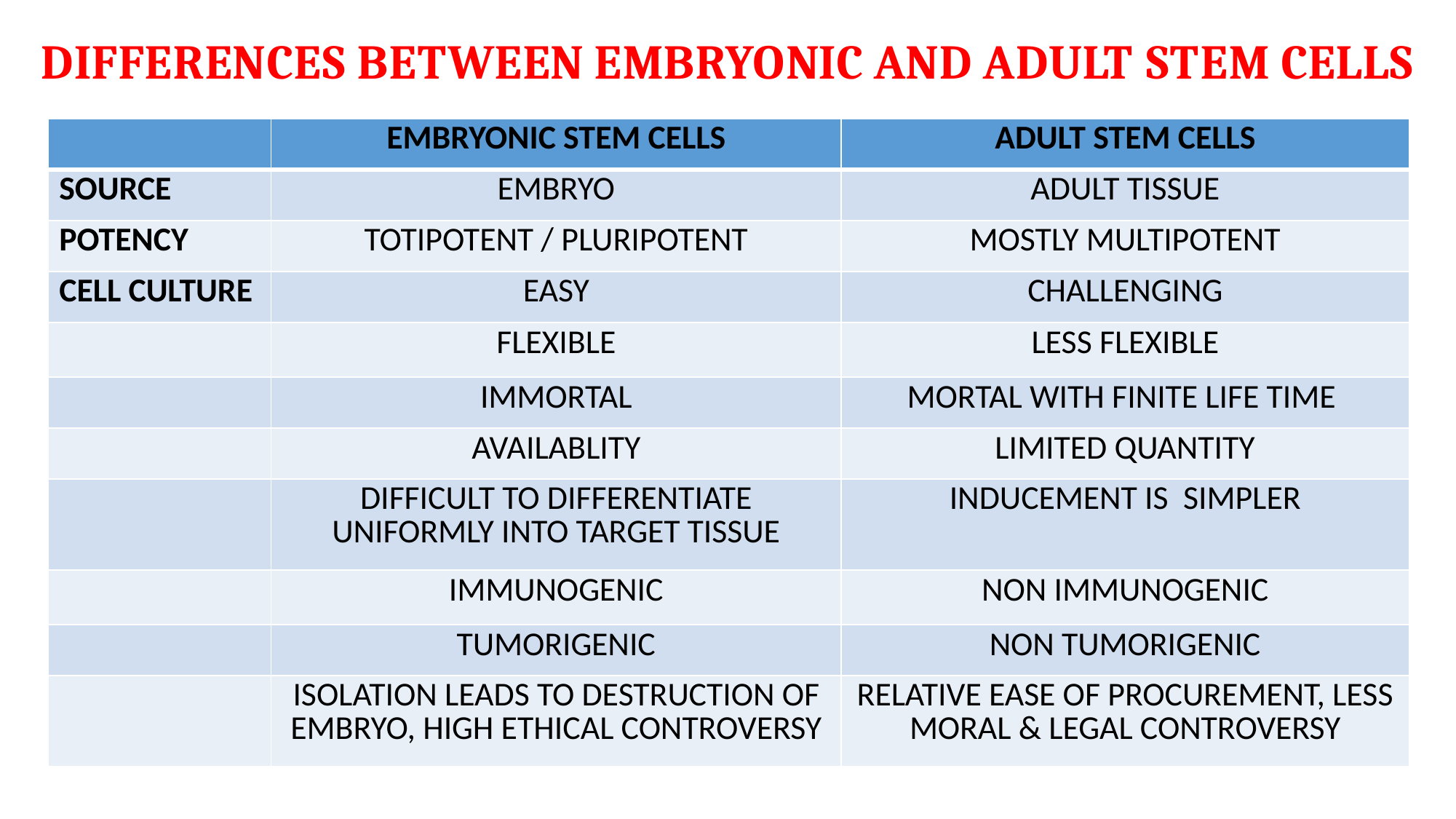

DIFFERENCES BETWEEN EMBRYONIC AND ADULT STEM CELLS
|  | EMBRYONIC STEM CELLS | ADULT STEM CELLS |
| --- | --- | --- |
| SOURCE | EMBRYO | ADULT TISSUE |
| POTENCY | TOTIPOTENT / PLURIPOTENT | MOSTLY MULTIPOTENT |
| CELL CULTURE | EASY | CHALLENGING |
|  | FLEXIBLE | LESS FLEXIBLE |
|  | IMMORTAL | MORTAL WITH FINITE LIFE TIME |
|  | AVAILABLITY | LIMITED QUANTITY |
|  | DIFFICULT TO DIFFERENTIATE UNIFORMLY INTO TARGET TISSUE | INDUCEMENT IS SIMPLER |
|  | IMMUNOGENIC | NON IMMUNOGENIC |
|  | TUMORIGENIC | NON TUMORIGENIC |
|  | ISOLATION LEADS TO DESTRUCTION OF EMBRYO, HIGH ETHICAL CONTROVERSY | RELATIVE EASE OF PROCUREMENT, LESS MORAL & LEGAL CONTROVERSY |